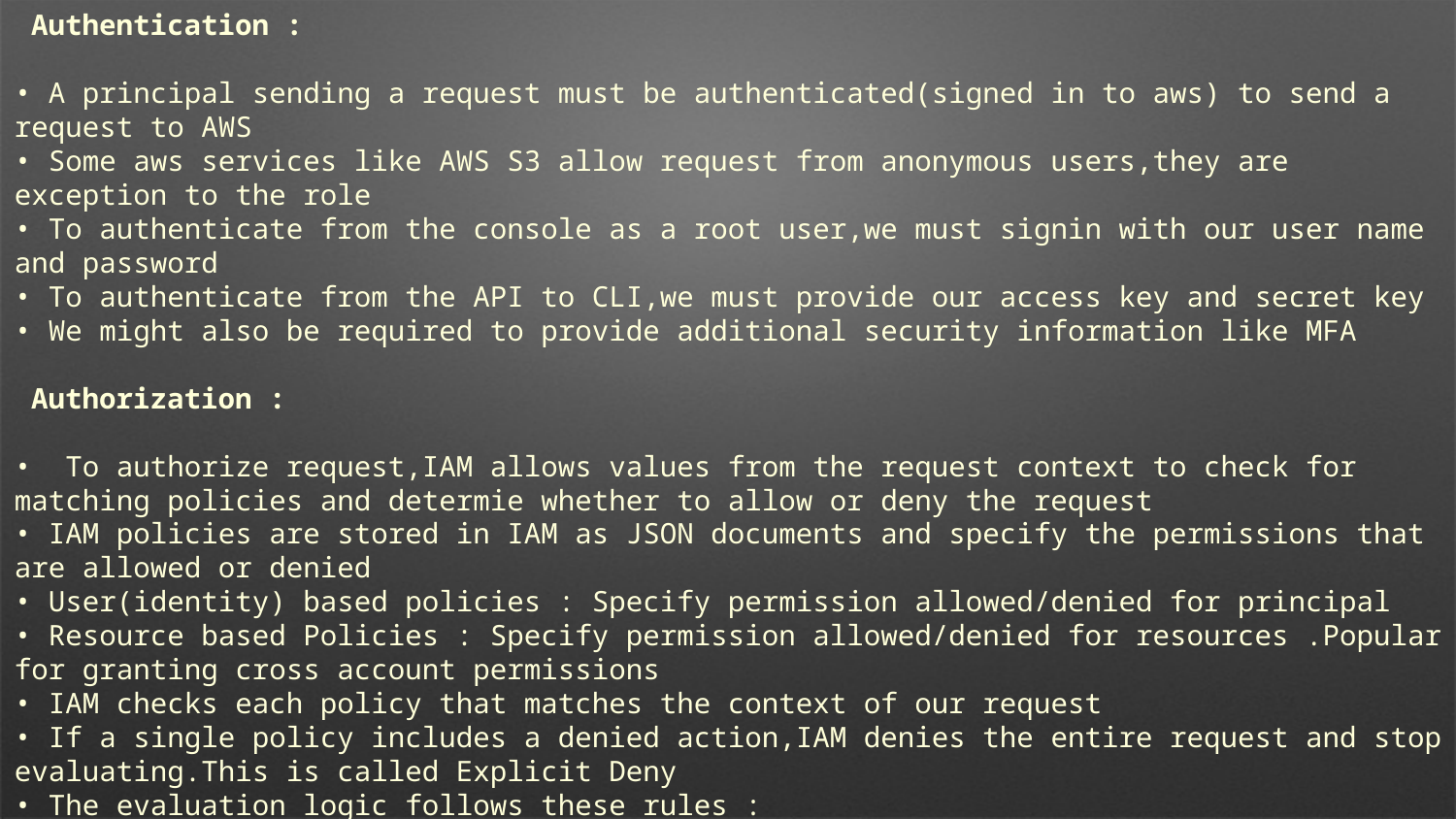

Authentication :

• A principal sending a request must be authenticated(signed in to aws) to send a request to AWS
• Some aws services like AWS S3 allow request from anonymous users,they are exception to the role
• To authenticate from the console as a root user,we must signin with our user name and password
• To authenticate from the API to CLI,we must provide our access key and secret key
• We might also be required to provide additional security information like MFA

 Authorization :

•  To authorize request,IAM allows values from the request context to check for matching policies and determie whether to allow or deny the request
• IAM policies are stored in IAM as JSON documents and specify the permissions that are allowed or denied
• User(identity) based policies : Specify permission allowed/denied for principal
• Resource based Policies : Specify permission allowed/denied for resources .Popular for granting cross account permissions
• IAM checks each policy that matches the context of our request
• If a single policy includes a denied action,IAM denies the entire request and stop evaluating.This is called Explicit Deny
• The evaluation logic follows these rules :
☐ By default,all requests are denied(implicit deny)
☐ An explict allow overrides this default
☐ An explicit deny overrides any allows